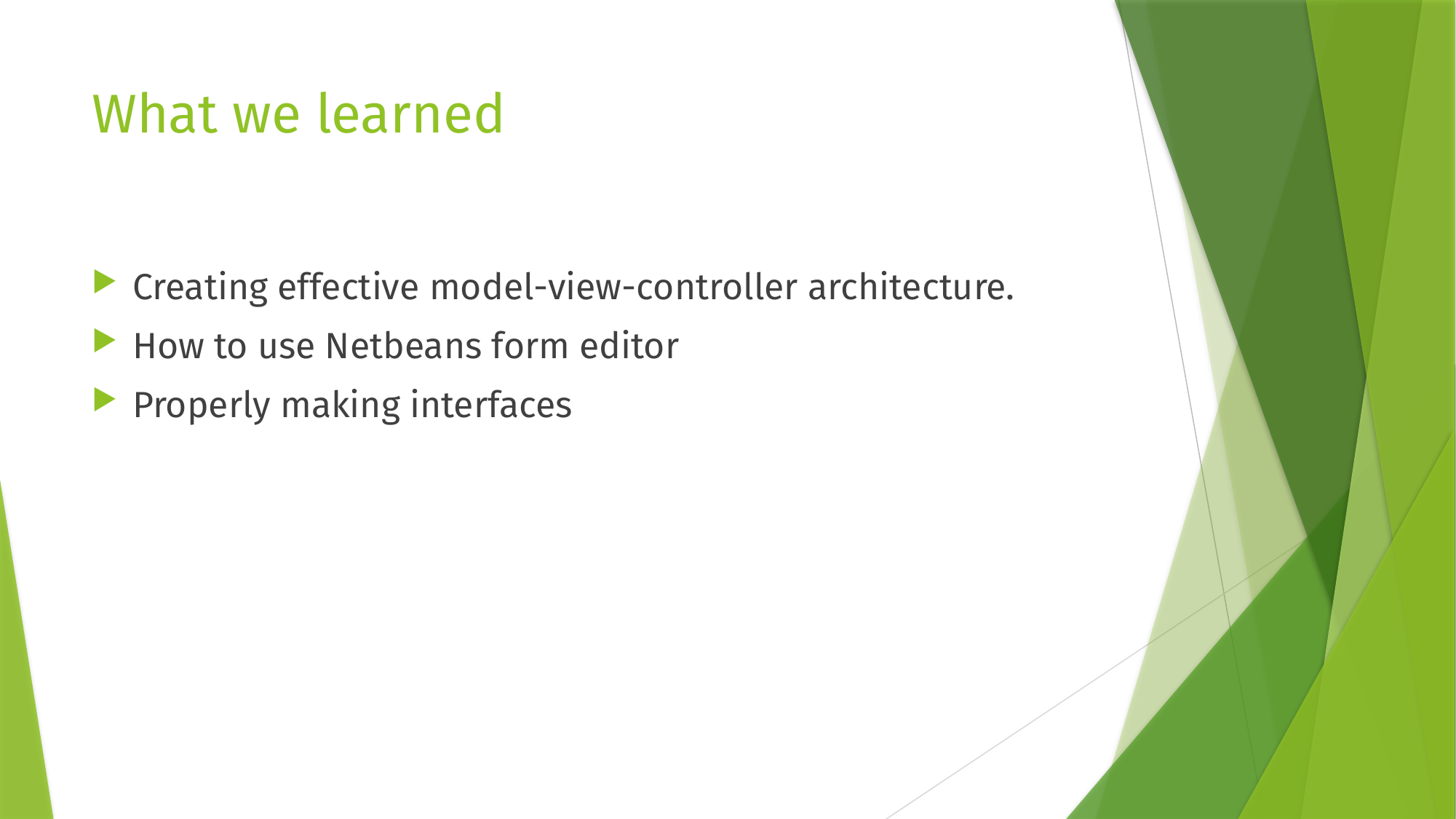

# What we learned
Creating effective model-view-controller architecture.
How to use Netbeans form editor
Properly making interfaces